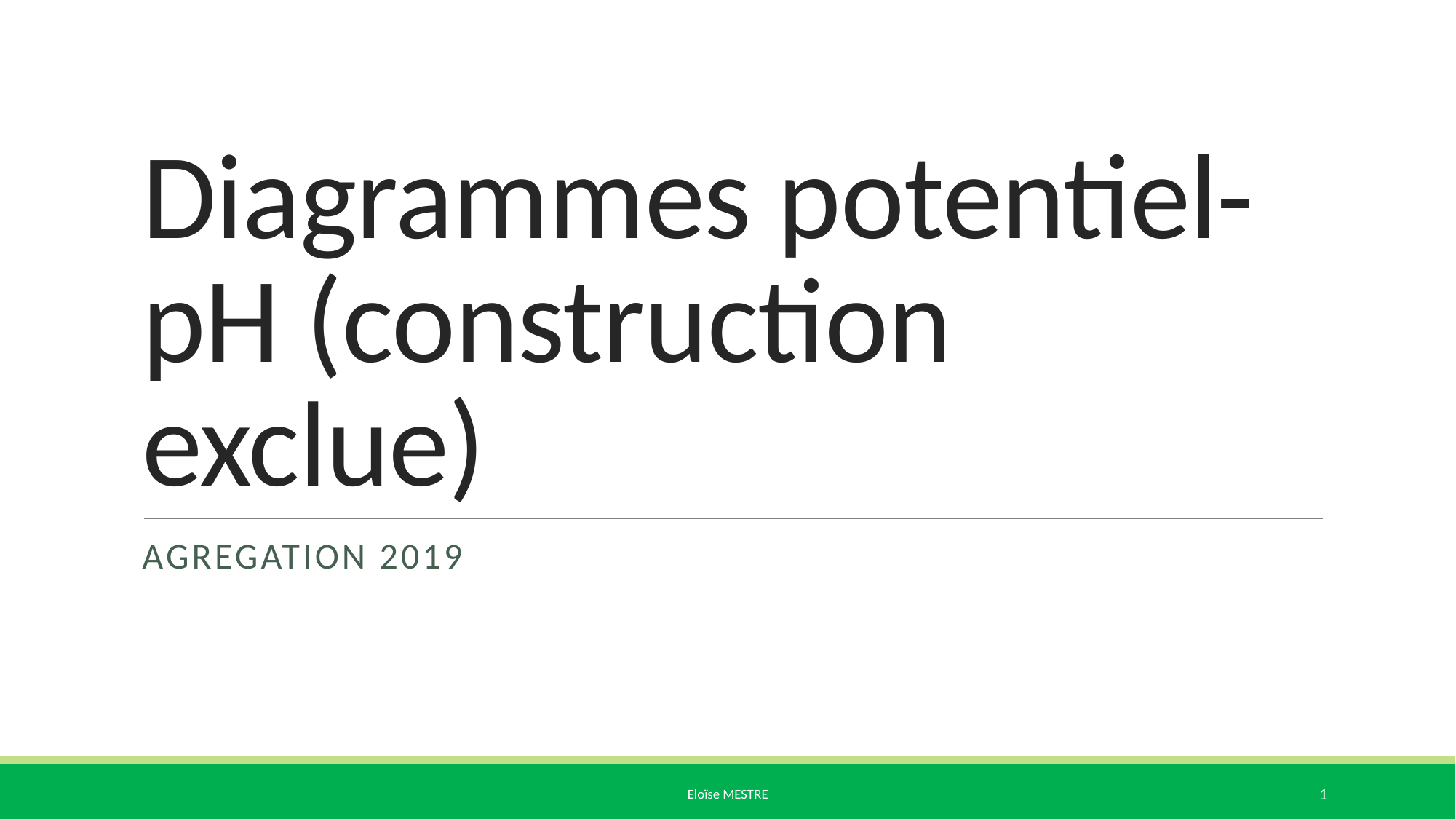

# Diagrammes potentiel-pH (construction exclue)
AGREGATION 2019
Eloïse Mestre
1